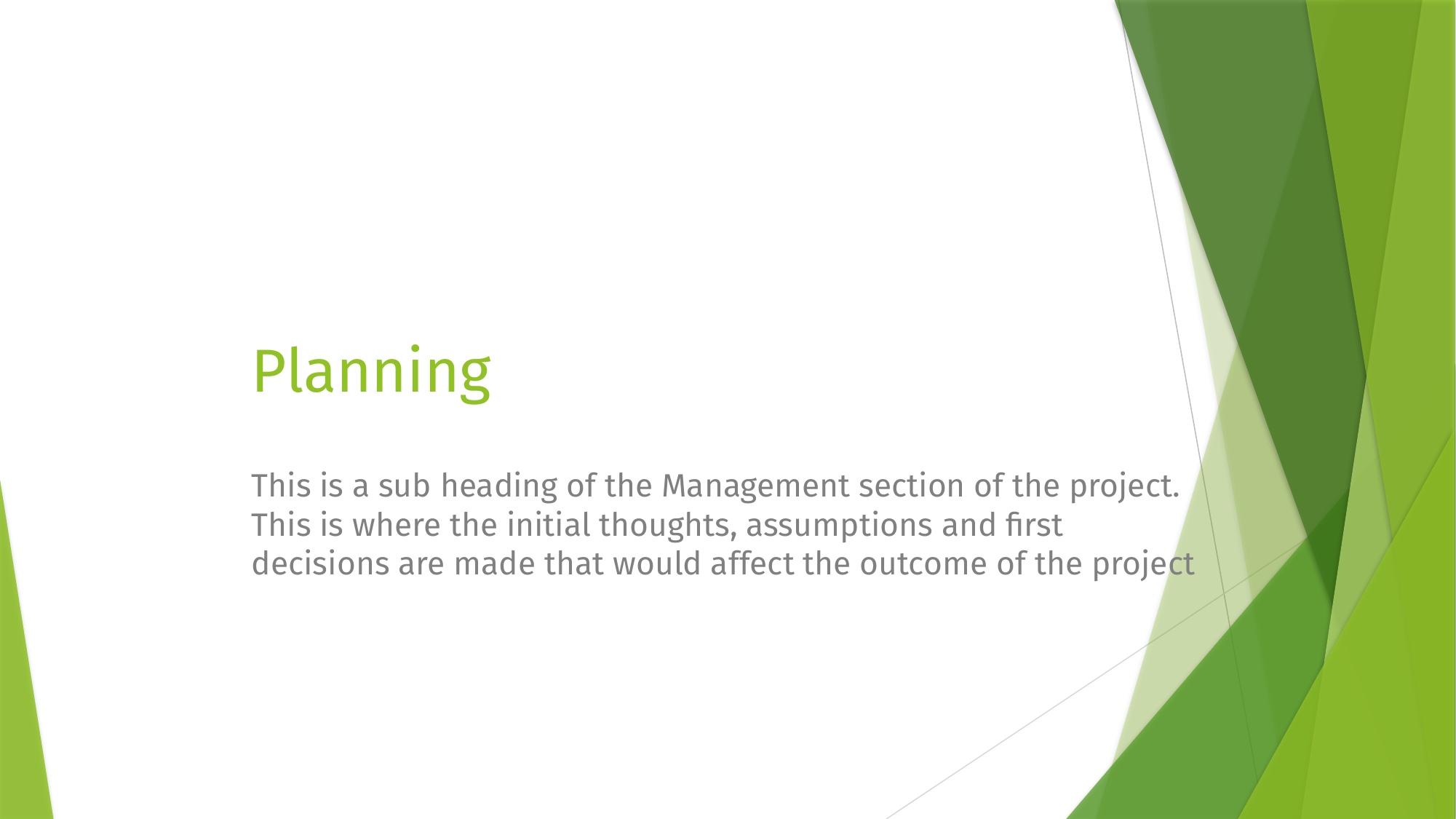

# Planning
This is a sub heading of the Management section of the project. This is where the initial thoughts, assumptions and first decisions are made that would affect the outcome of the project